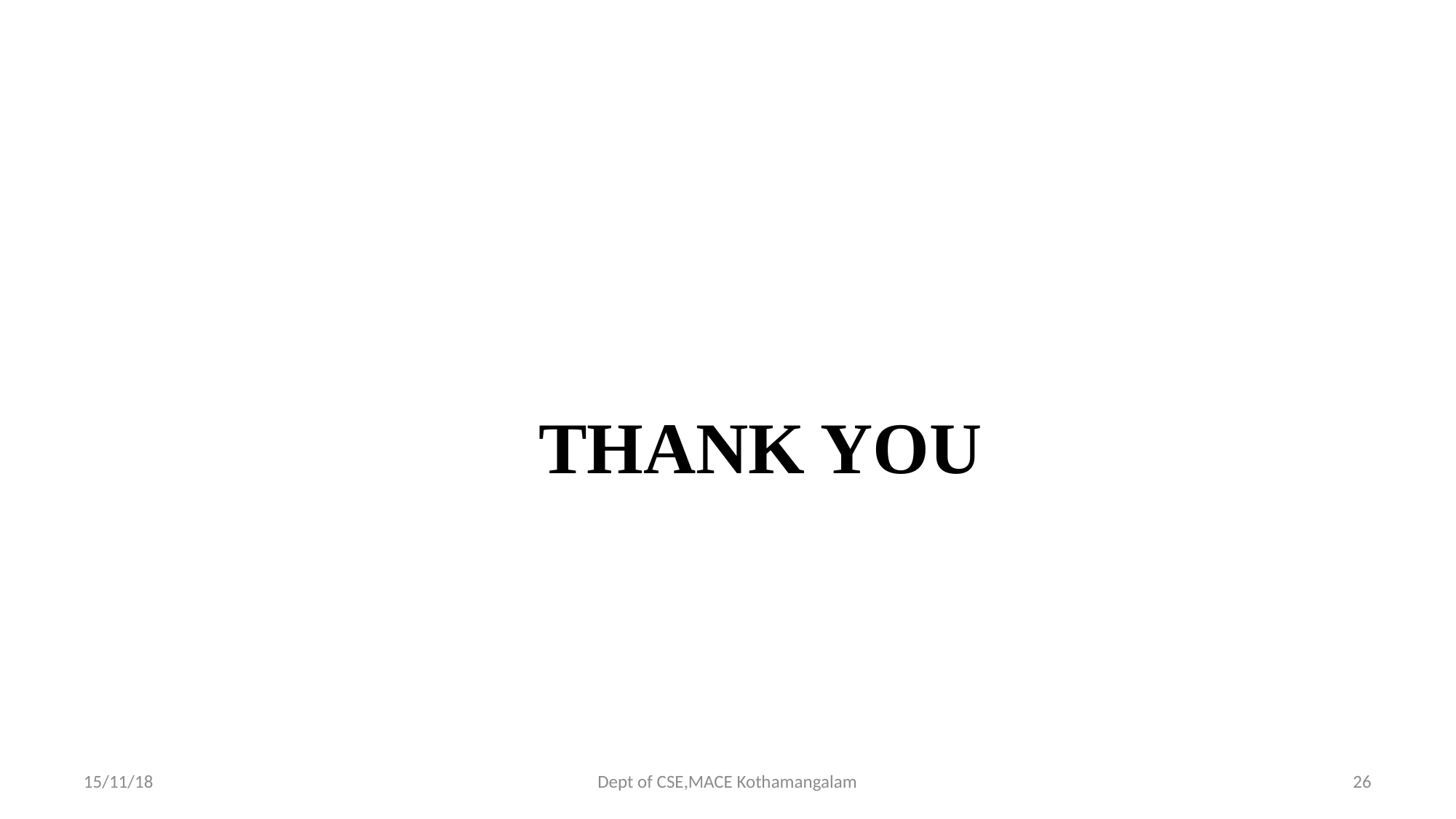

#

                         THANK YOU
15/11/18
Dept of CSE,MACE Kothamangalam
26